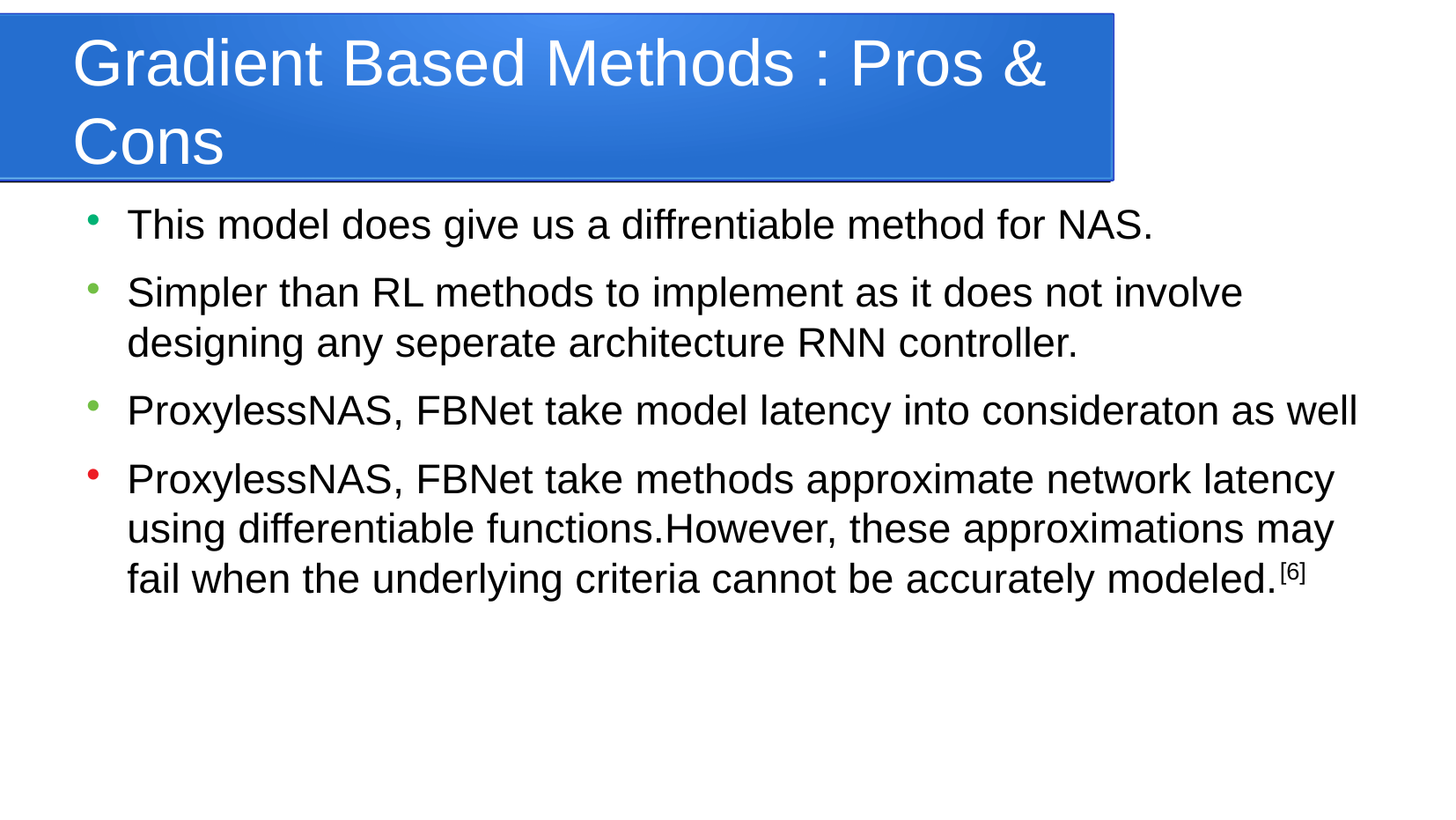

Gradient Based Methods : Pros & Cons
This model does give us a diffrentiable method for NAS.
Simpler than RL methods to implement as it does not involve designing any seperate architecture RNN controller.
ProxylessNAS, FBNet take model latency into consideraton as well
ProxylessNAS, FBNet take methods approximate network latency using differentiable functions.However, these approximations may fail when the underlying criteria cannot be accurately modeled.[6]